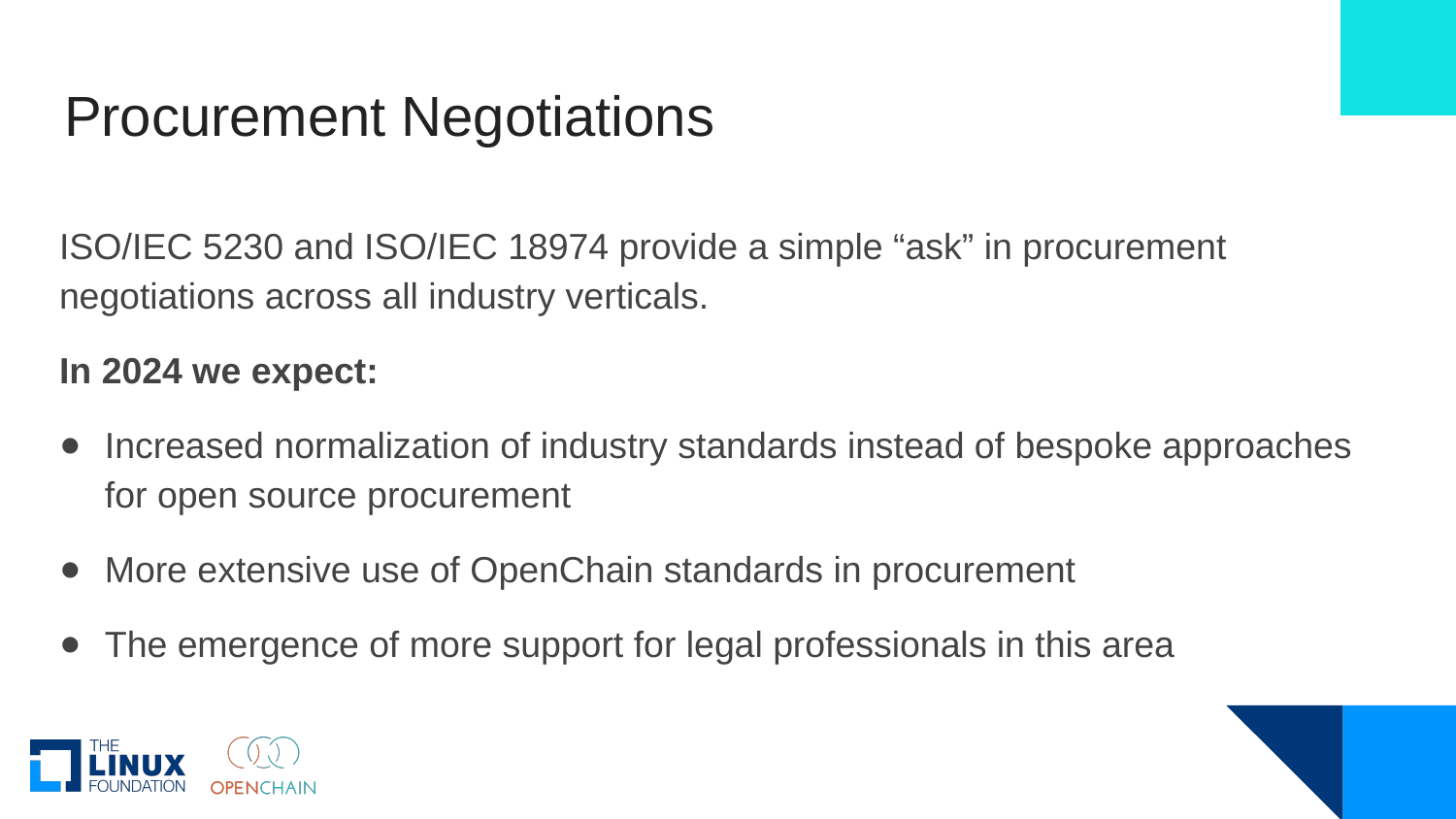

# Procurement Negotiations
ISO/IEC 5230 and ISO/IEC 18974 provide a simple “ask” in procurement negotiations across all industry verticals.
In 2024 we expect:
Increased normalization of industry standards instead of bespoke approaches for open source procurement
More extensive use of OpenChain standards in procurement
The emergence of more support for legal professionals in this area